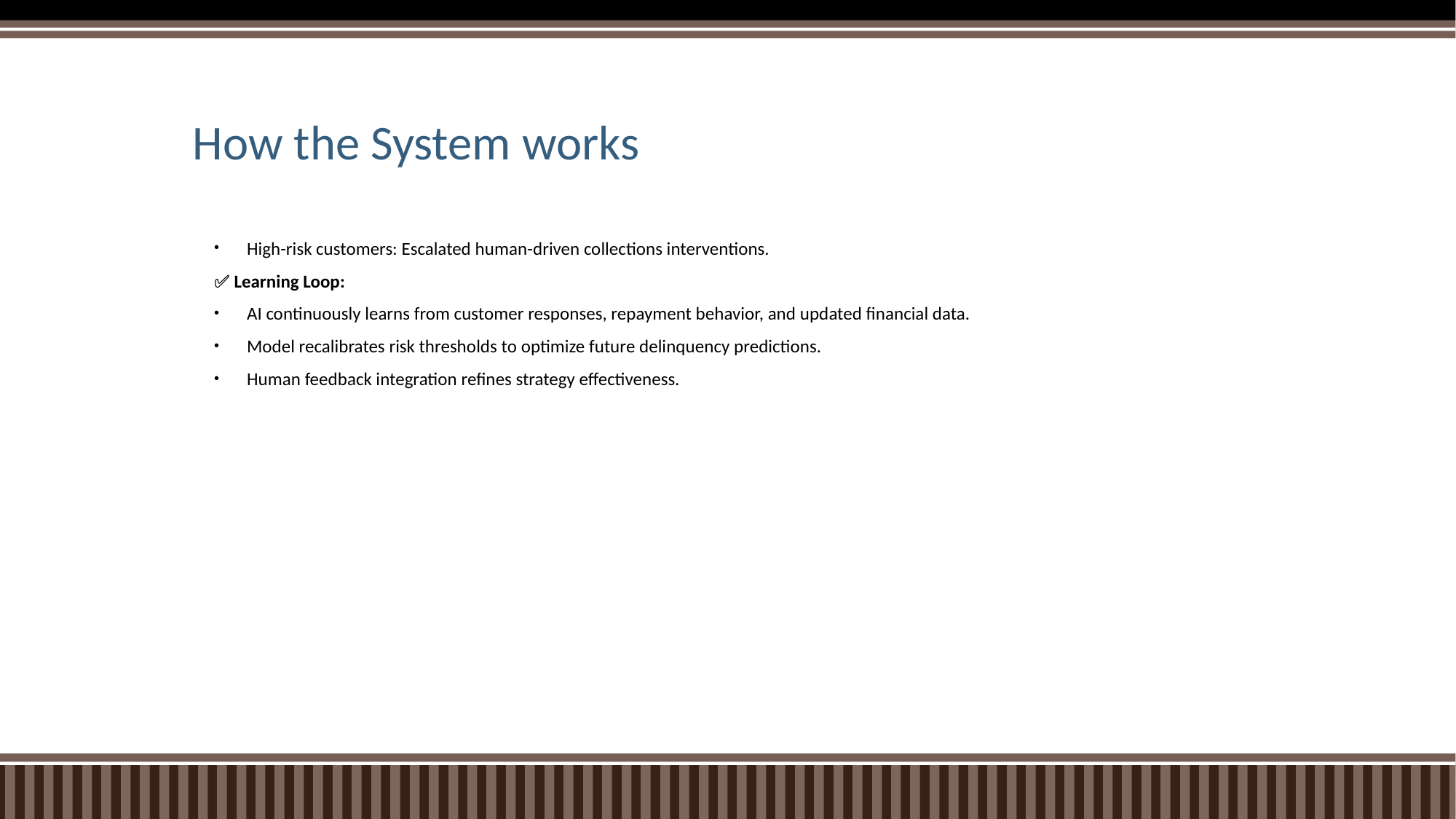

# How the System works
High-risk customers: Escalated human-driven collections interventions.
✅ Learning Loop:
AI continuously learns from customer responses, repayment behavior, and updated financial data.
Model recalibrates risk thresholds to optimize future delinquency predictions.
Human feedback integration refines strategy effectiveness.